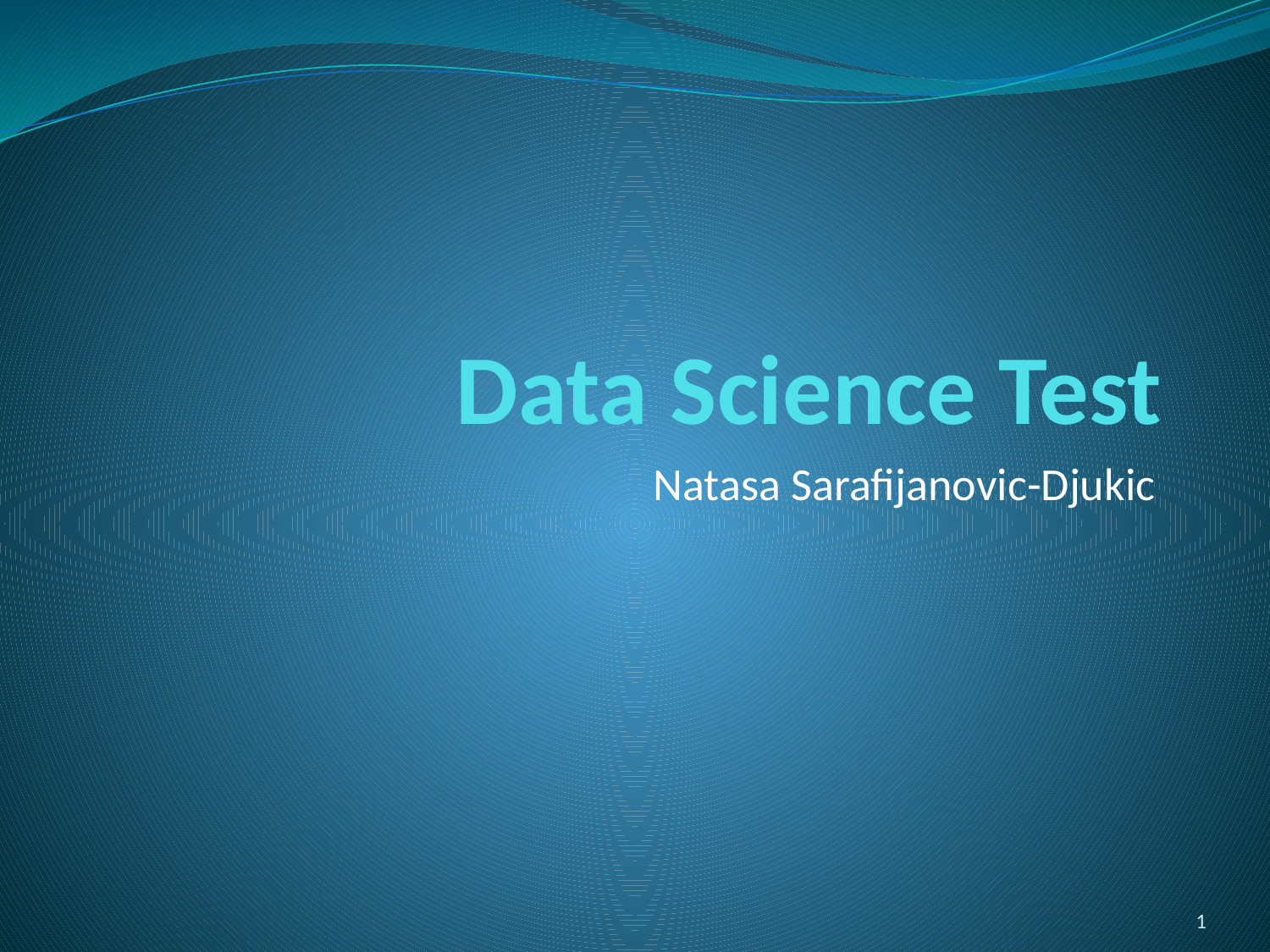

# Data Science Test
Natasa Sarafijanovic-Djukic
1